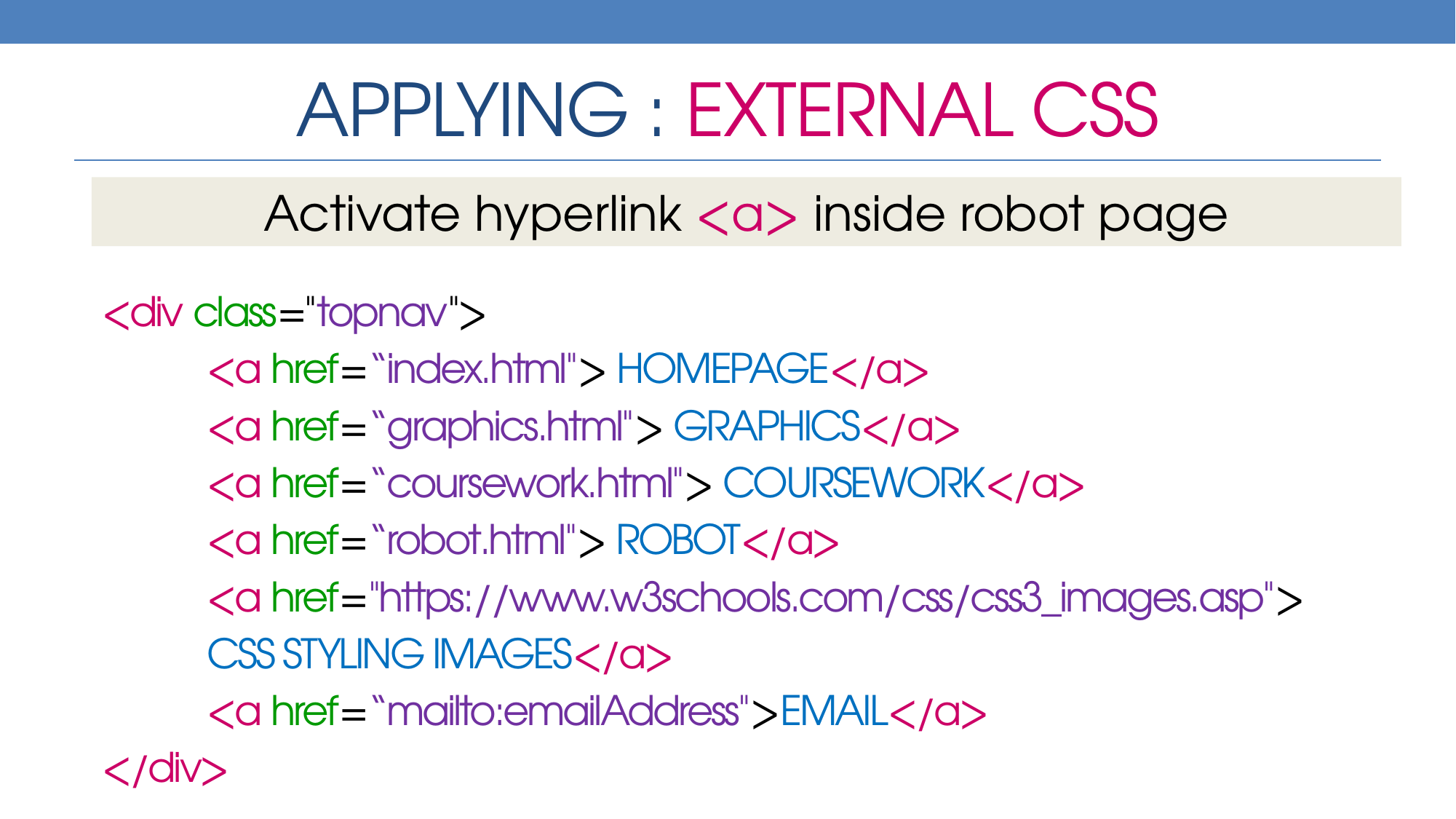

# APPLYING : EXTERNAL CSS
Activate hyperlink <a> inside robot page
<div class="topnav">
  	<a href=“index.html"> HOMEPAGE</a>
 	<a href=“graphics.html"> GRAPHICS</a>
 	<a href=“coursework.html"> COURSEWORK</a>
	<a href=“robot.html"> ROBOT</a>
	<a href="https://www.w3schools.com/css/css3_images.asp">
	CSS STYLING IMAGES</a>
	<a href=“mailto:emailAddress">EMAIL</a>
</div>